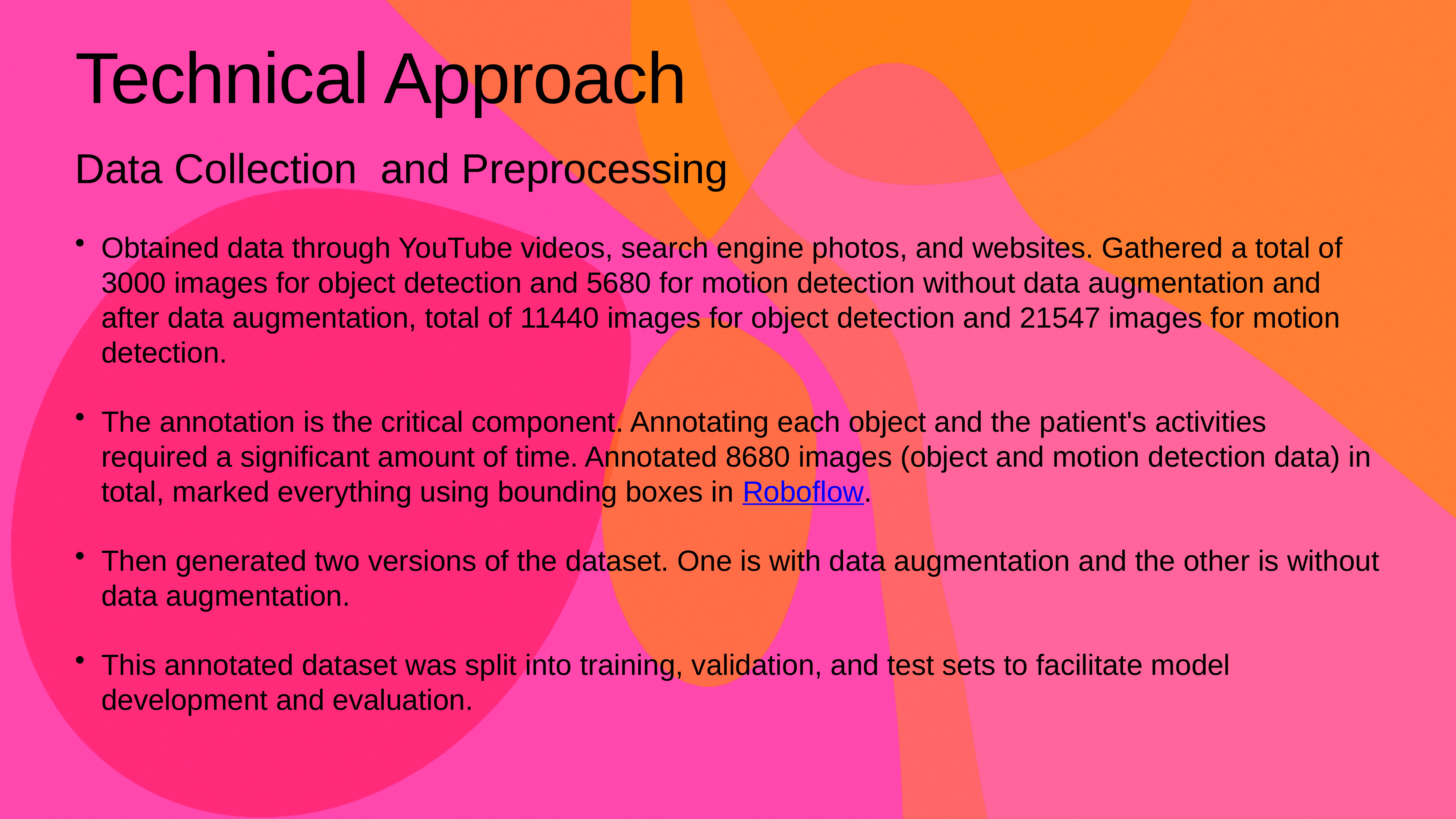

# Technical Approach
Data Collection  and Preprocessing
Obtained data through YouTube videos, search engine photos, and websites. Gathered a total of 3000 images for object detection and 5680 for motion detection without data augmentation and after data augmentation, total of 11440 images for object detection and 21547 images for motion detection.
The annotation is the critical component. Annotating each object and the patient's activities required a significant amount of time. Annotated 8680 images (object and motion detection data) in total, marked everything using bounding boxes in Roboflow.
Then generated two versions of the dataset. One is with data augmentation and the other is without data augmentation.
This annotated dataset was split into training, validation, and test sets to facilitate model development and evaluation.